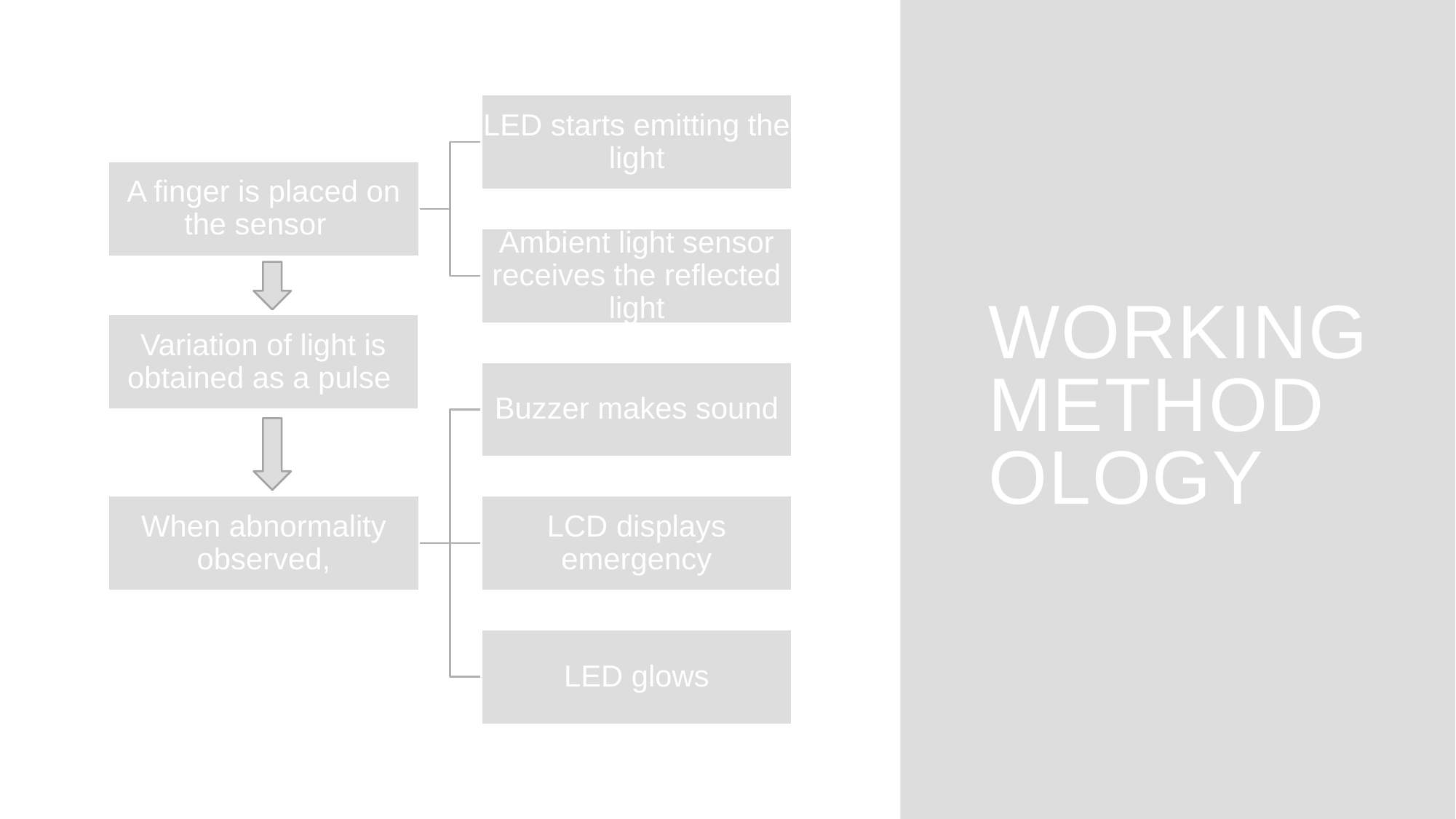

A finger is placed on the sensor
LED starts emitting the light
Ambient light sensor receives the reflected light
Variation of light is obtained as a pulse
When abnormality observed,
Buzzer makes sound
LCD displays emergency
LED glows
# Working methodology